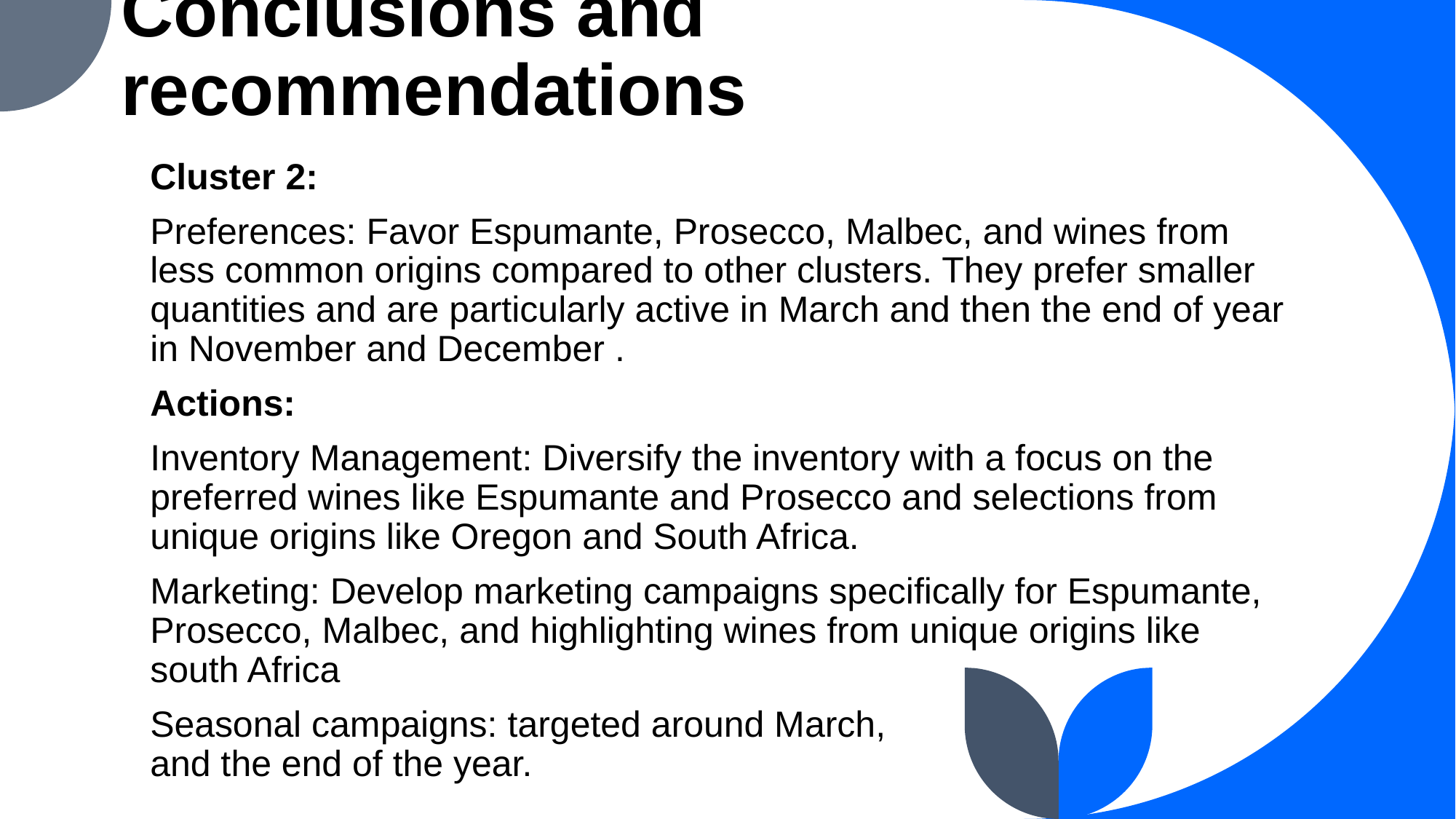

# Conclusions and recommendations
Cluster 2:
Preferences: Favor Espumante, Prosecco, Malbec, and wines from less common origins compared to other clusters. They prefer smaller quantities and are particularly active in March and then the end of year in November and December .
Actions:
Inventory Management: Diversify the inventory with a focus on the preferred wines like Espumante and Prosecco and selections from unique origins like Oregon and South Africa.
Marketing: Develop marketing campaigns specifically for Espumante, Prosecco, Malbec, and highlighting wines from unique origins like south Africa
Seasonal campaigns: targeted around March,
and the end of the year.